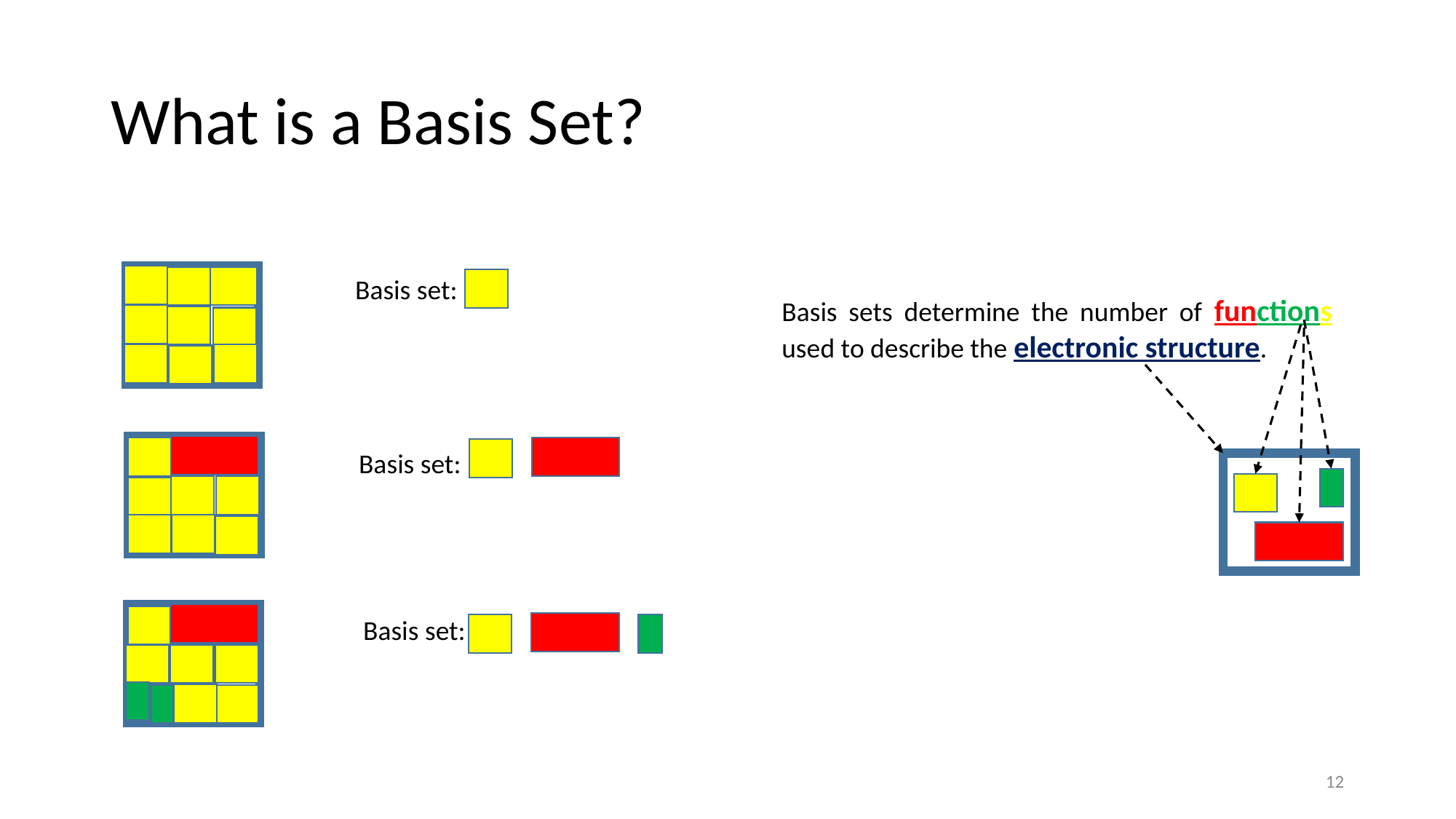

# What is a Basis Set?

Basis set:

Basis sets determine the number of functions used to describe the electronic structure.

Basis set:

Basis set:

12